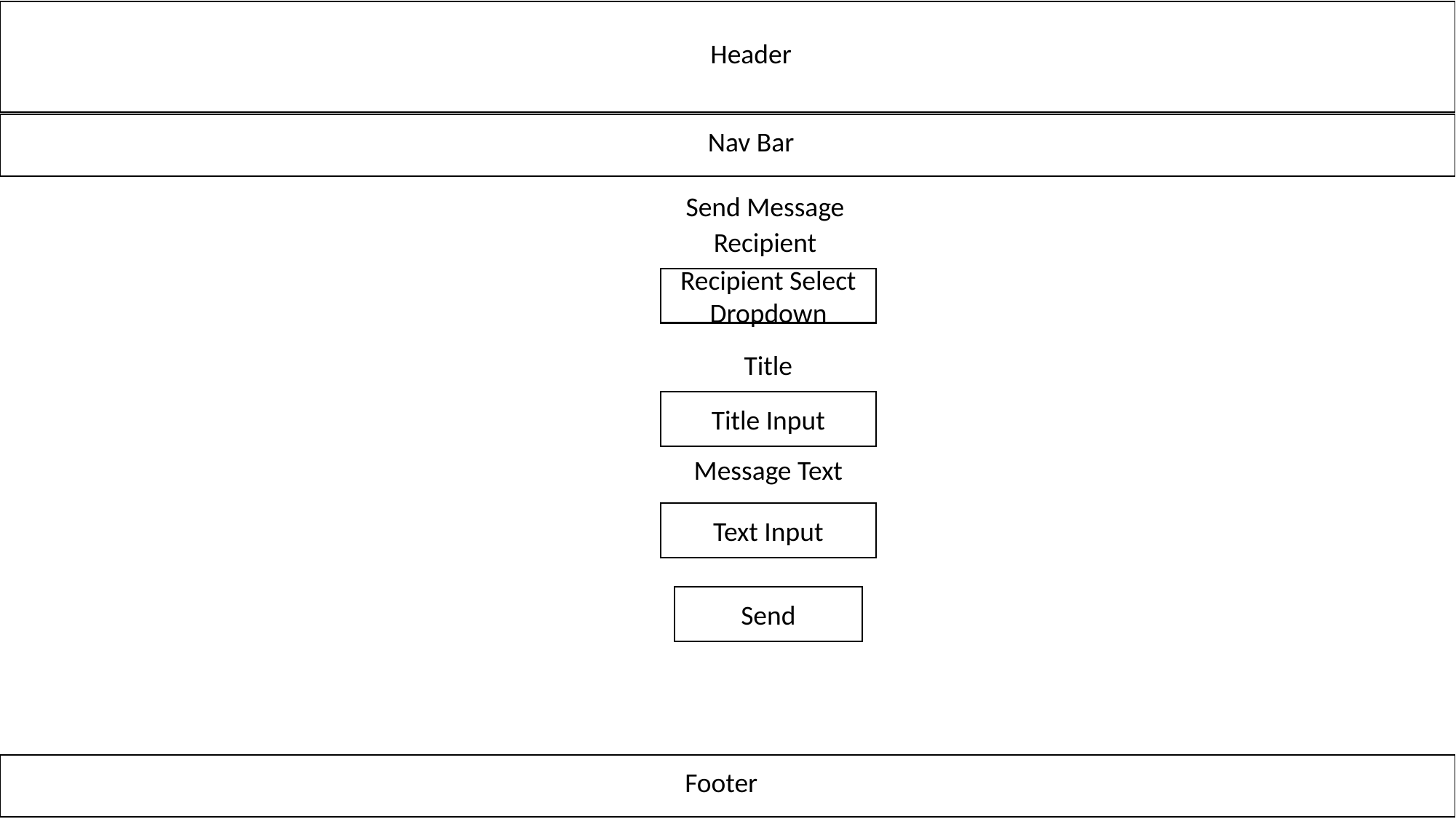

Header

Nav Bar
Send Message
Recipient
Recipient Select Dropdown
Title
Title Input
Message Text
Text Input
Send

Footer